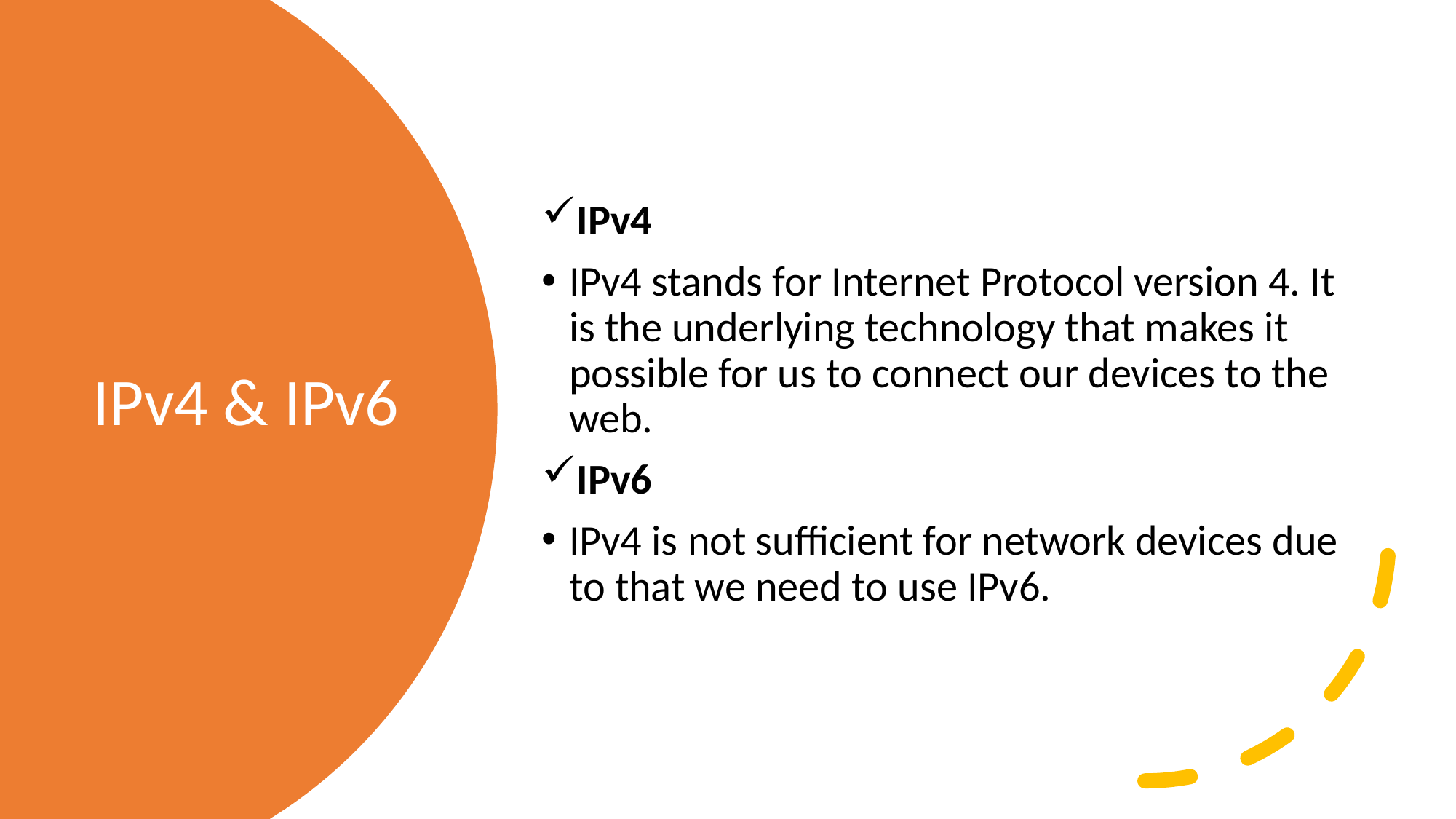

IPv4
IPv4 stands for Internet Protocol version 4. It is the underlying technology that makes it possible for us to connect our devices to the web.
IPv6
IPv4 is not sufficient for network devices due to that we need to use IPv6.
# IPv4 & IPv6